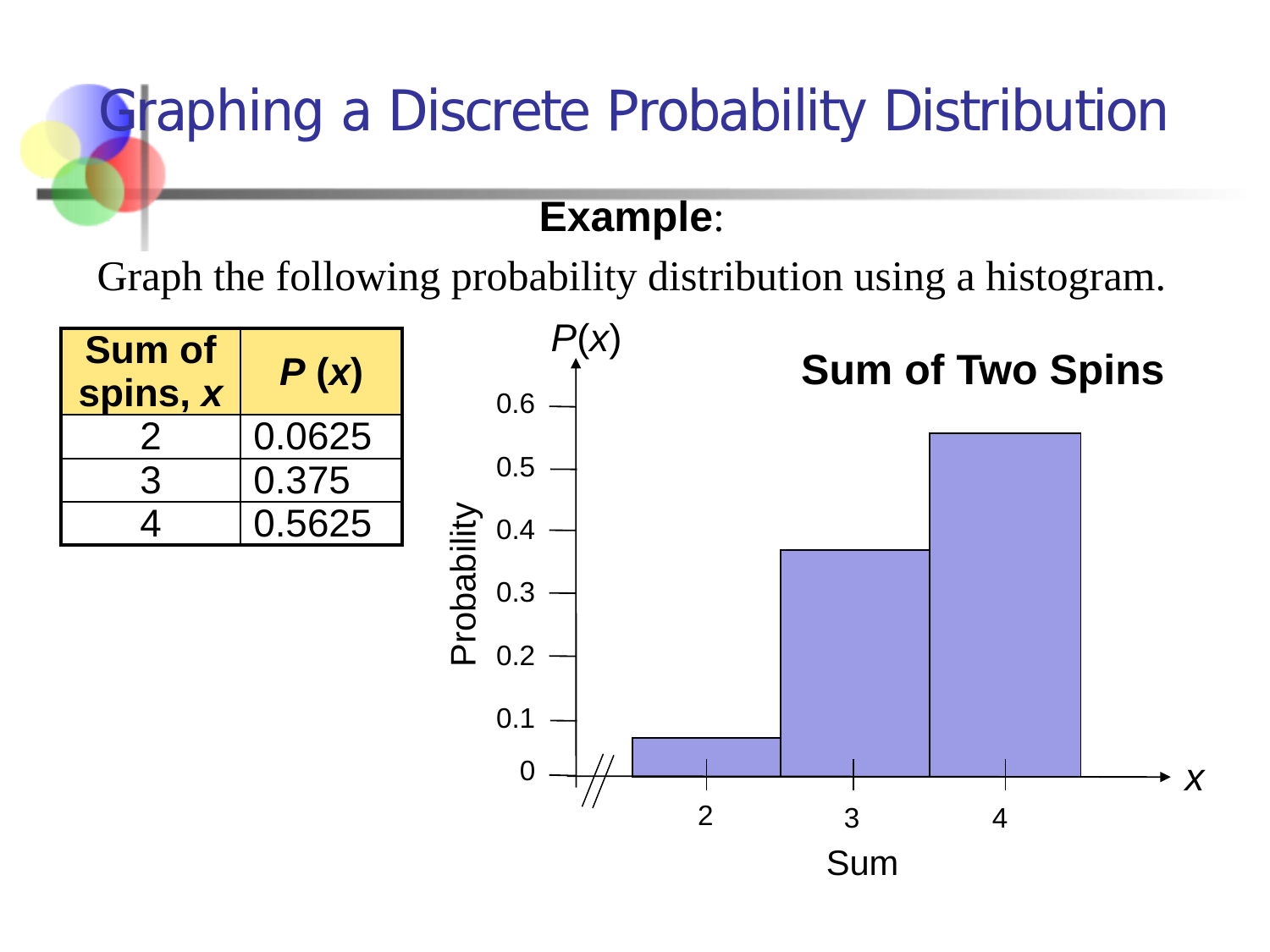

# Graphing a Discrete Probability Distribution
Example:
Graph the following probability distribution using a histogram.
P(x)
Sum of Two Spins
0.6

0.5
0.4

Probability
0.3
0.2
0.1

x
0
2
3
4
Sum
| Sum of spins, x | P (x) |
| --- | --- |
| 2 | 0.0625 |
| 3 | 0.375 |
| 4 | 0.5625 |